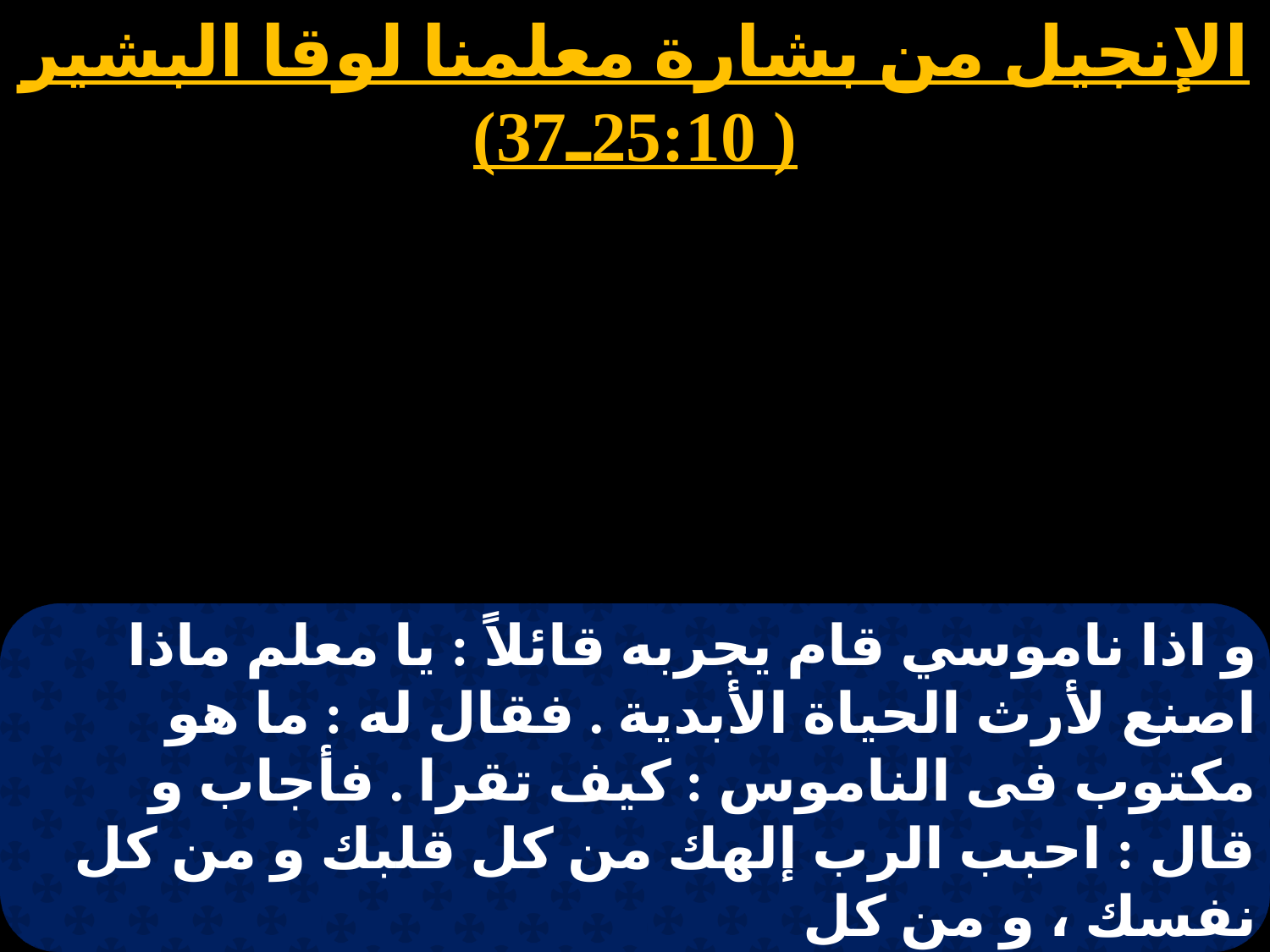

الإنجيل من بشارة معلمنا لوقا البشير ( 25:10ـ37)
و اذا ناموسي قام يجربه قائلاً : يا معلم ماذا اصنع لأرث الحياة الأبدية . فقال له : ما هو مكتوب فى الناموس : كيف تقرا . فأجاب و قال : احبب الرب إلهك من كل قلبك و من كل نفسك ، و من كل